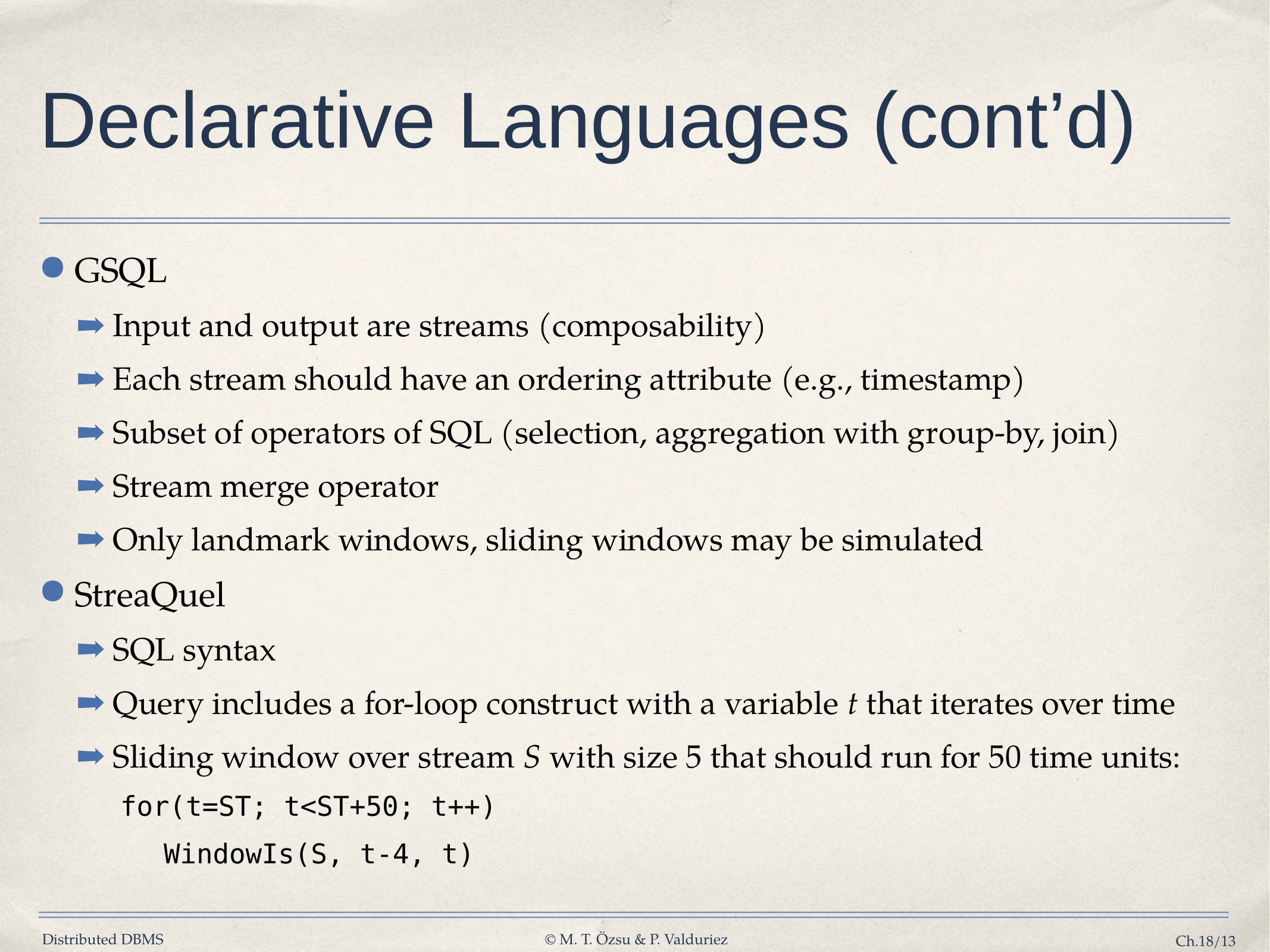

# Declarative Languages (cont’d)
GSQL
Input and output are streams (composability)
Each stream should have an ordering attribute (e.g., timestamp)
Subset of operators of SQL (selection, aggregation with group-by, join)
Stream merge operator
Only landmark windows, sliding windows may be simulated
StreaQuel
SQL syntax
Query includes a for-loop construct with a variable t that iterates over time
Sliding window over stream S with size 5 that should run for 50 time units:
for(t=ST; t<ST+50; t++)
WindowIs(S, t-4, t)